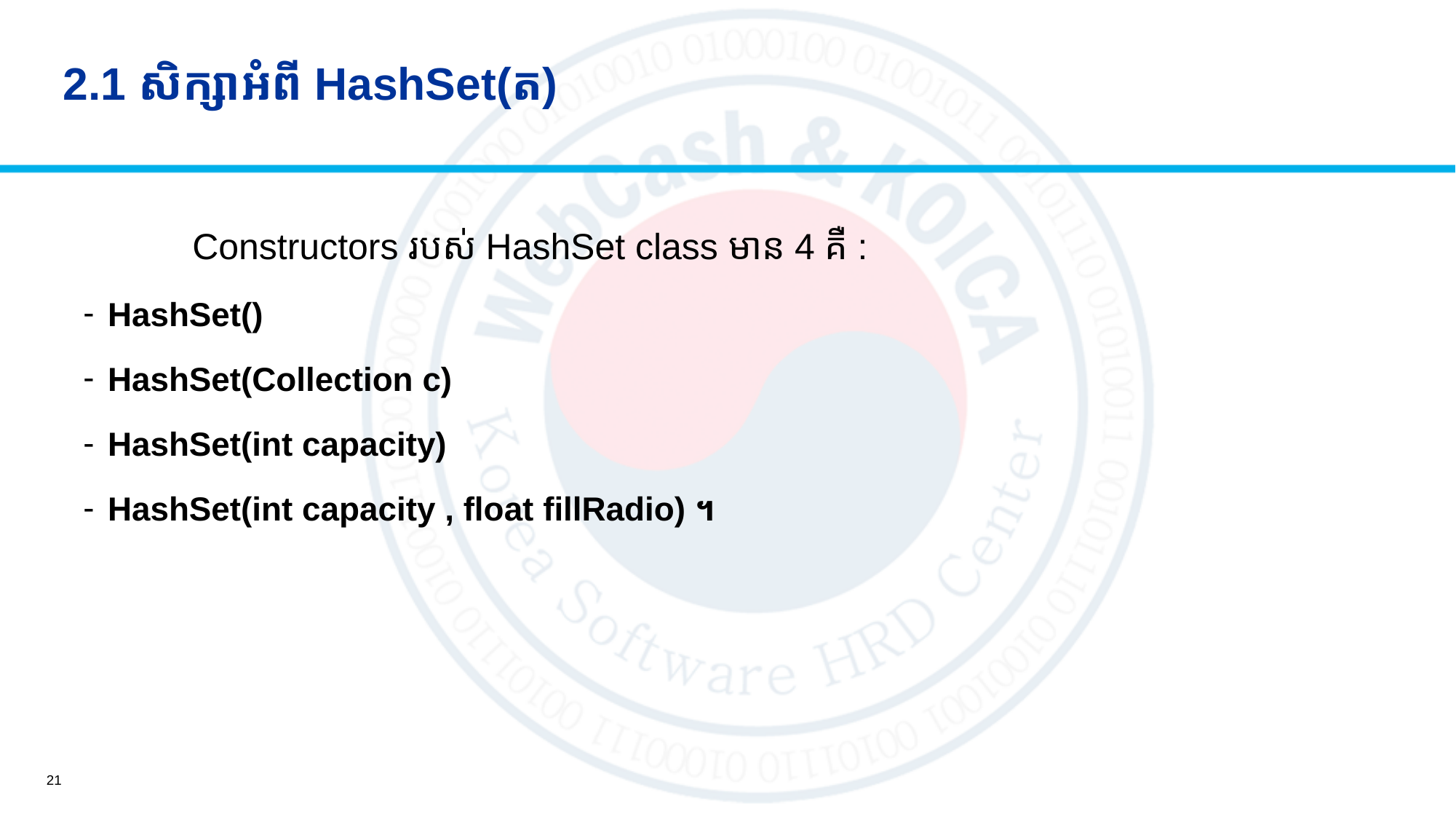

# 2.1 សិក្សាអំពី HashSet(ត)
	Constructors របស់ HashSet class មាន 4 គឺ :
HashSet()
HashSet(Collection c)
HashSet(int capacity)
HashSet(int capacity , float fillRadio) ។
21